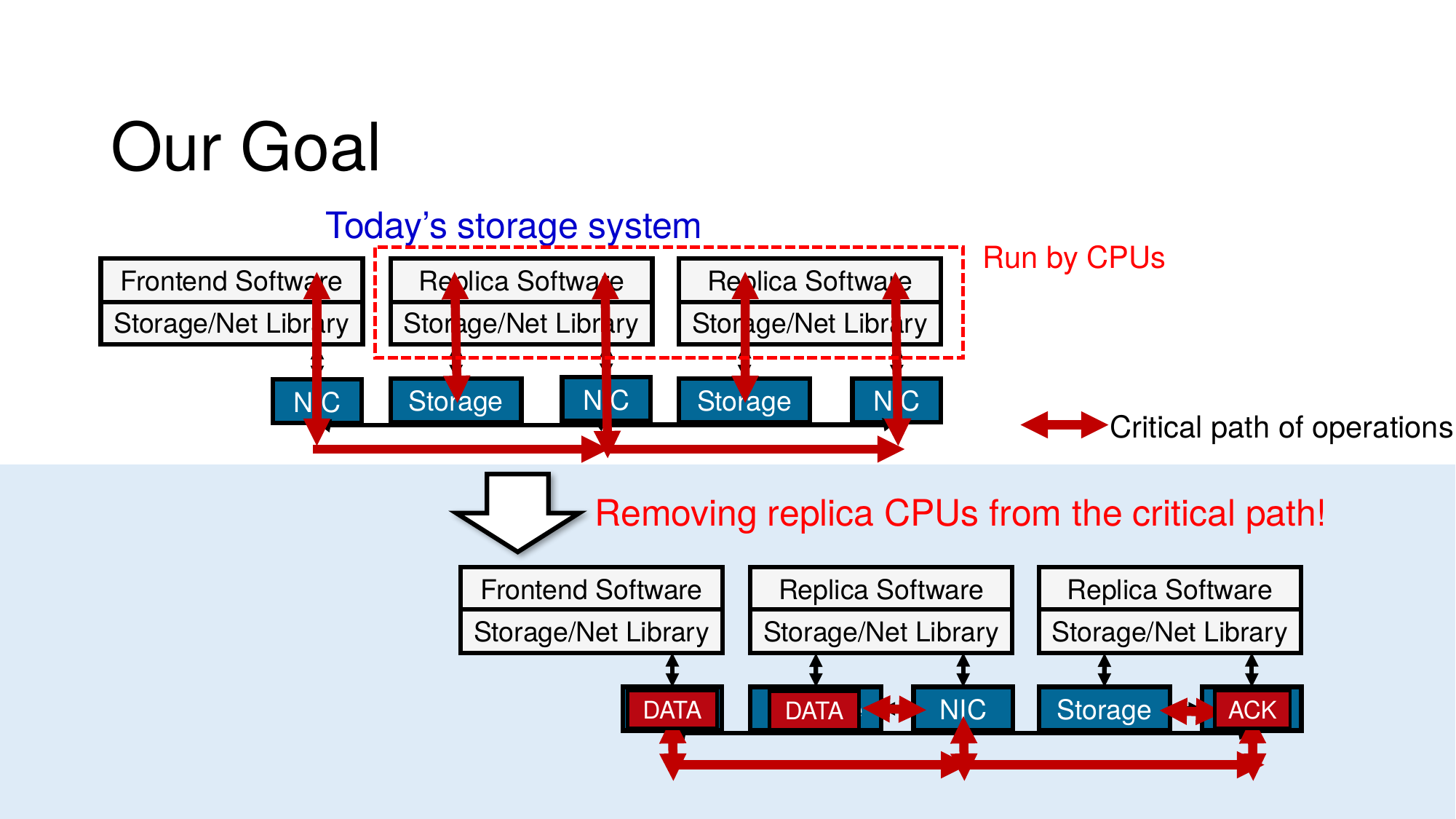

# Our Goal
Today’s storage system
Run by CPUs

Frontend Software
Replica Software
Replica Software
Storage/Net Library
Storage/Net Library
Storage/Net Library
NIC
NIC
Storage
Storage
NIC
Critical path of operations

Removing replica CPUs from the critical path!
Frontend Software
Replica Software
Replica Software
Storage/Net Library
Storage/Net Library
Storage/Net Library
Storage
Storage
NIC
NIC
NIC
DATA
ACK
DATA
5